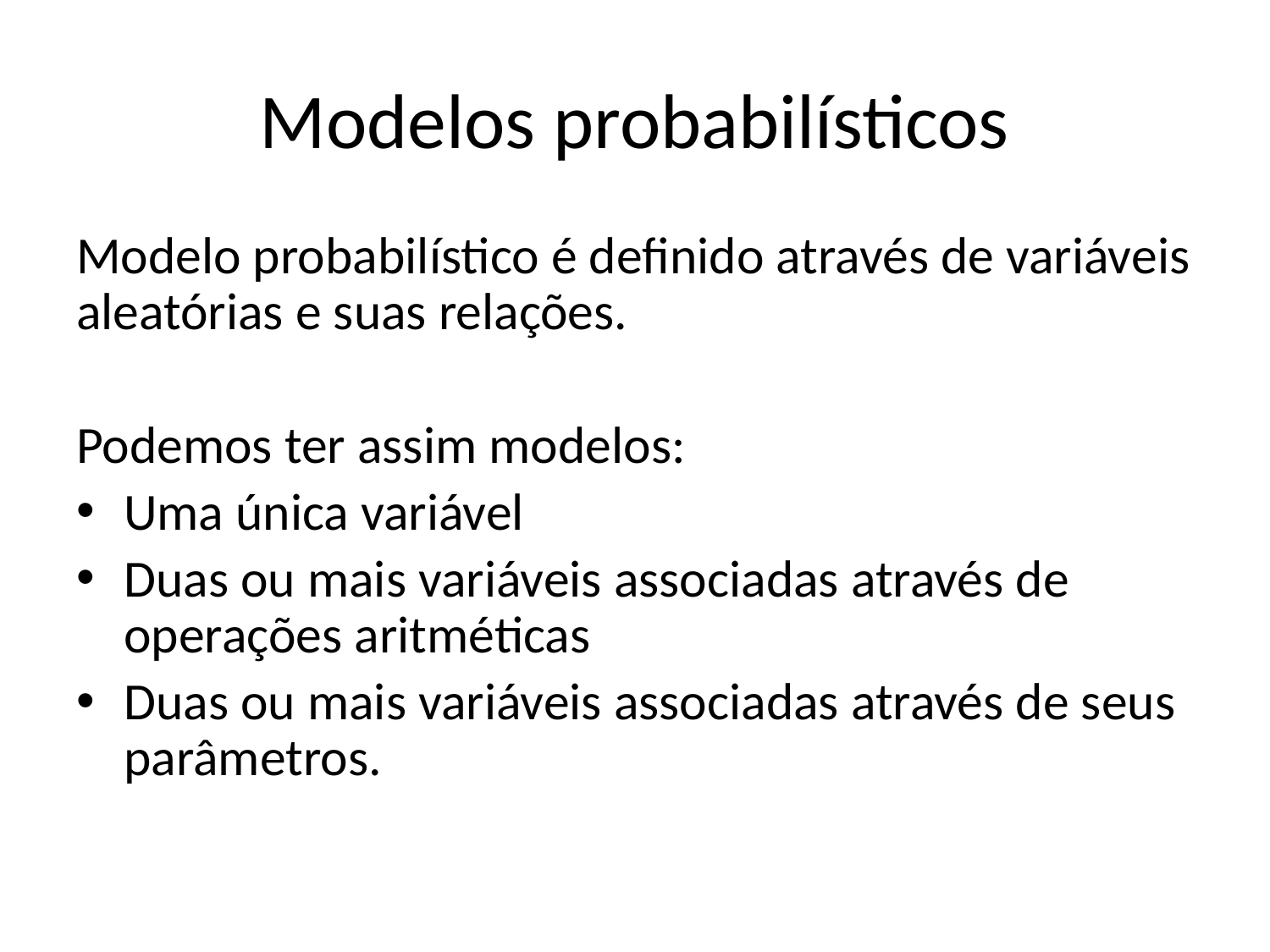

# Modelos probabilísticos
Modelo probabilístico é definido através de variáveis aleatórias e suas relações.

Podemos ter assim modelos:
Uma única variável
Duas ou mais variáveis associadas através de operações aritméticas
Duas ou mais variáveis associadas através de seus parâmetros.